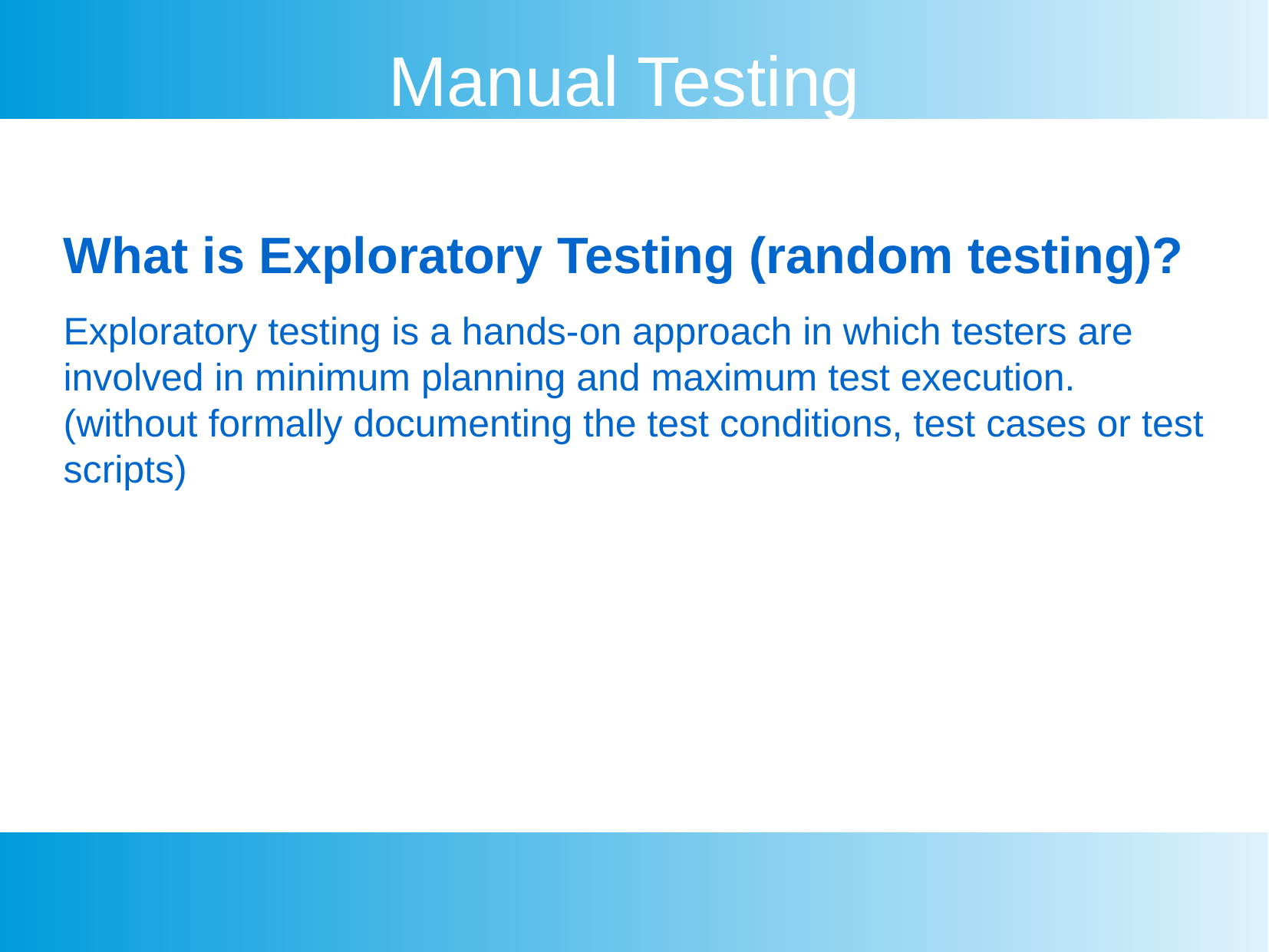

Manual Testing
What is Exploratory Testing (random testing)?
Exploratory testing is a hands-on approach in which testers are involved in minimum planning and maximum test execution. (without formally documenting the test conditions, test cases or test scripts)